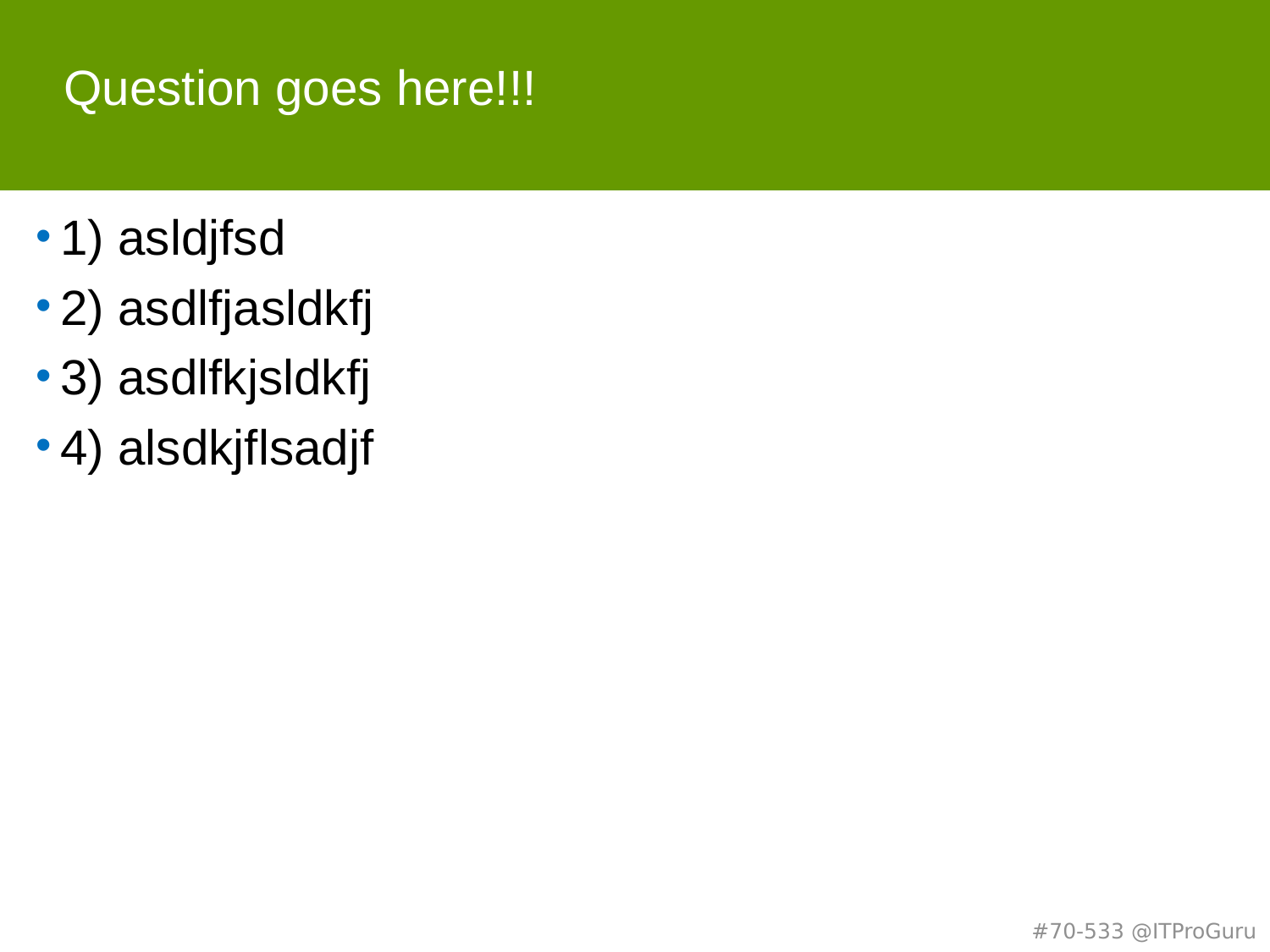

# Question goes here!!!
1) asldjfsd
2) asdlfjasldkfj
3) asdlfkjsldkfj
4) alsdkjflsadjf